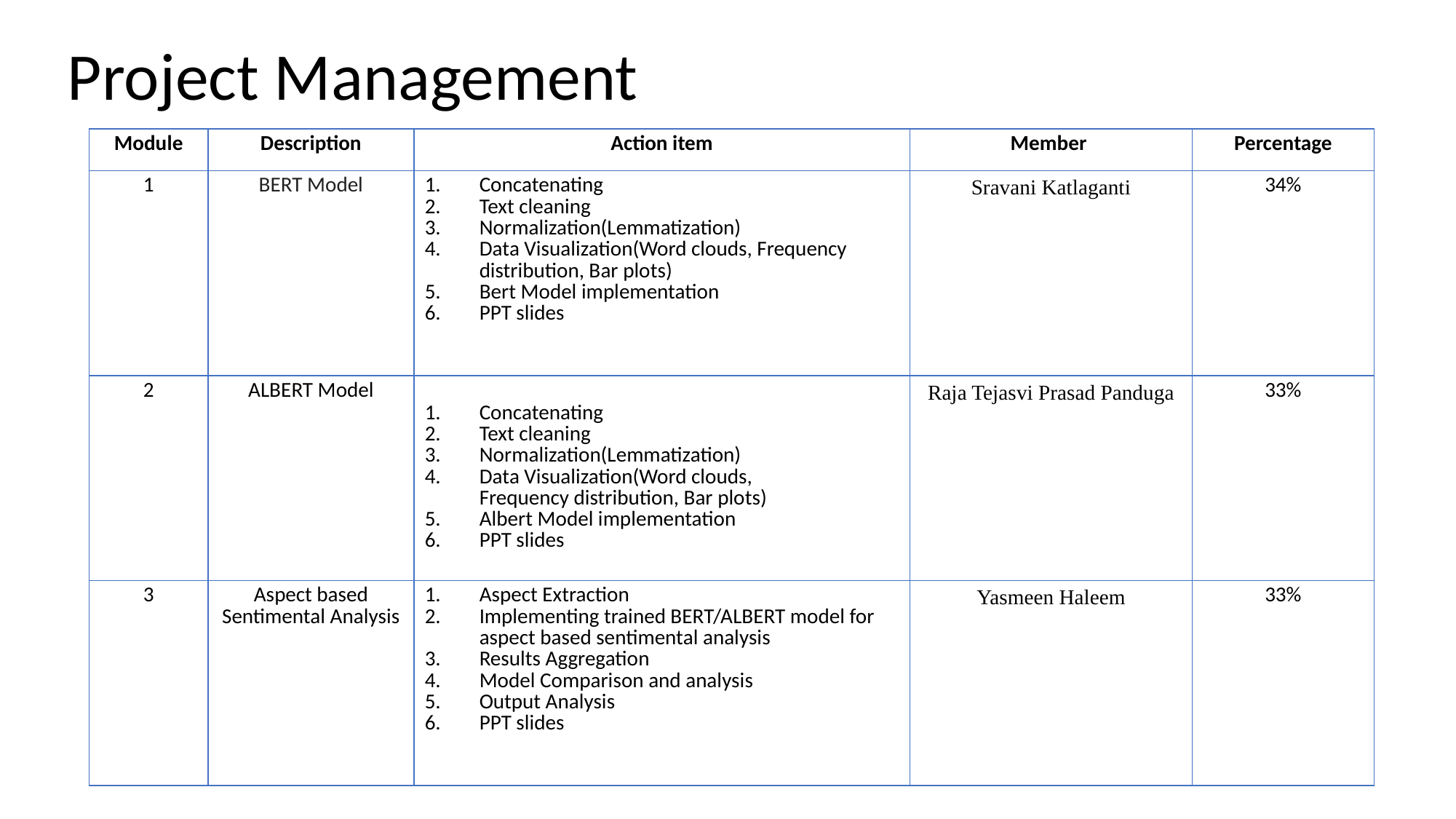

# Project Management
| Module | Description | Action item | Member | Percentage |
| --- | --- | --- | --- | --- |
| 1 | BERT Model | Concatenating Text cleaning Normalization(Lemmatization) Data Visualization(Word clouds, Frequency distribution, Bar plots) Bert Model implementation PPT slides | Sravani Katlaganti | 34% |
| 2 | ALBERT Model | Concatenating Text cleaning Normalization(Lemmatization) Data Visualization(Word clouds, Frequency distribution, Bar plots) Albert Model implementation PPT slides | Raja Tejasvi Prasad Panduga | 33% |
| 3 | Aspect based Sentimental Analysis | Aspect Extraction Implementing trained BERT/ALBERT model for aspect based sentimental analysis Results Aggregation Model Comparison and analysis Output Analysis PPT slides | Yasmeen Haleem | 33% |